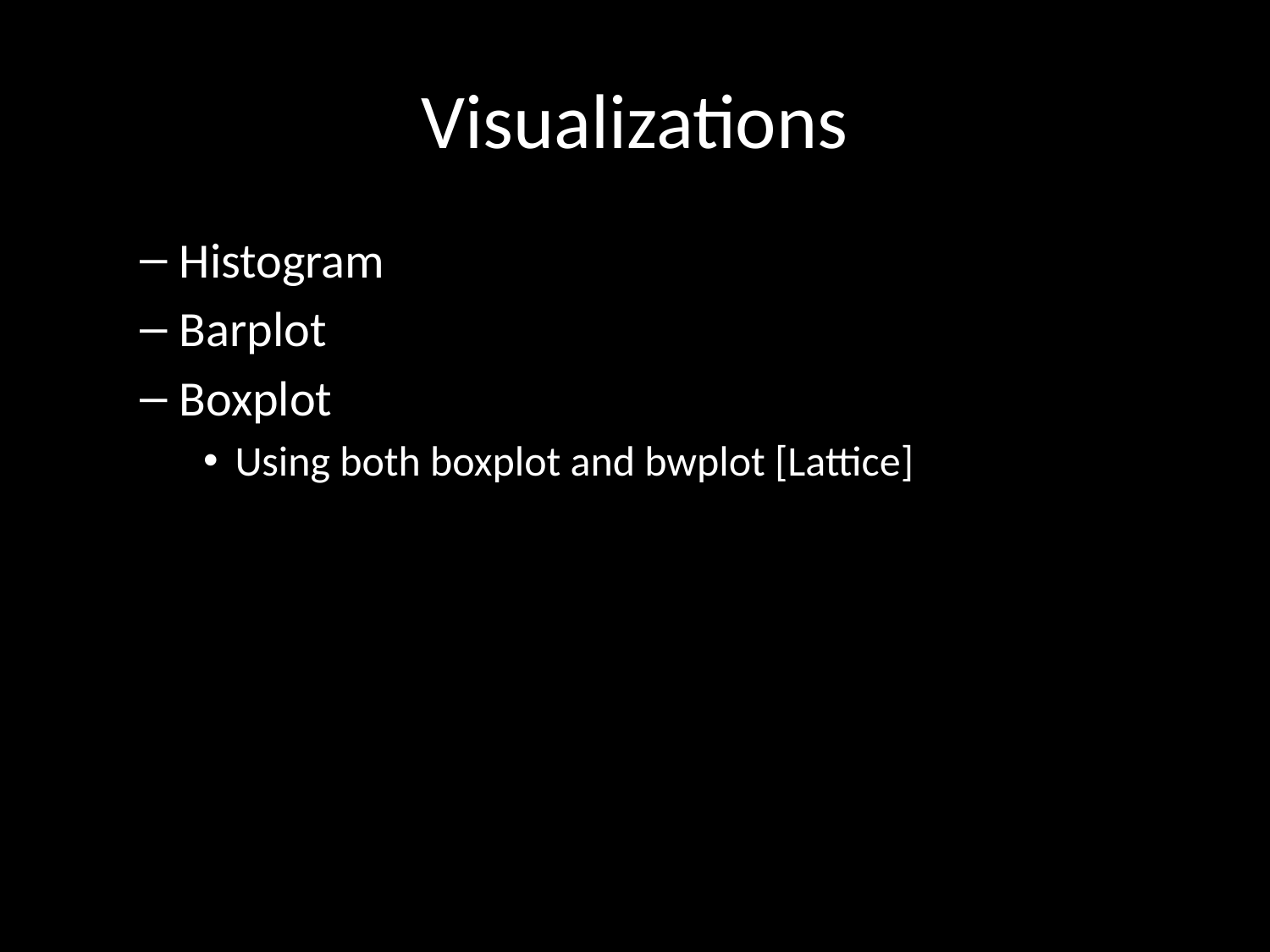

# Visualizations
Histogram
Barplot
Boxplot
Using both boxplot and bwplot [Lattice]